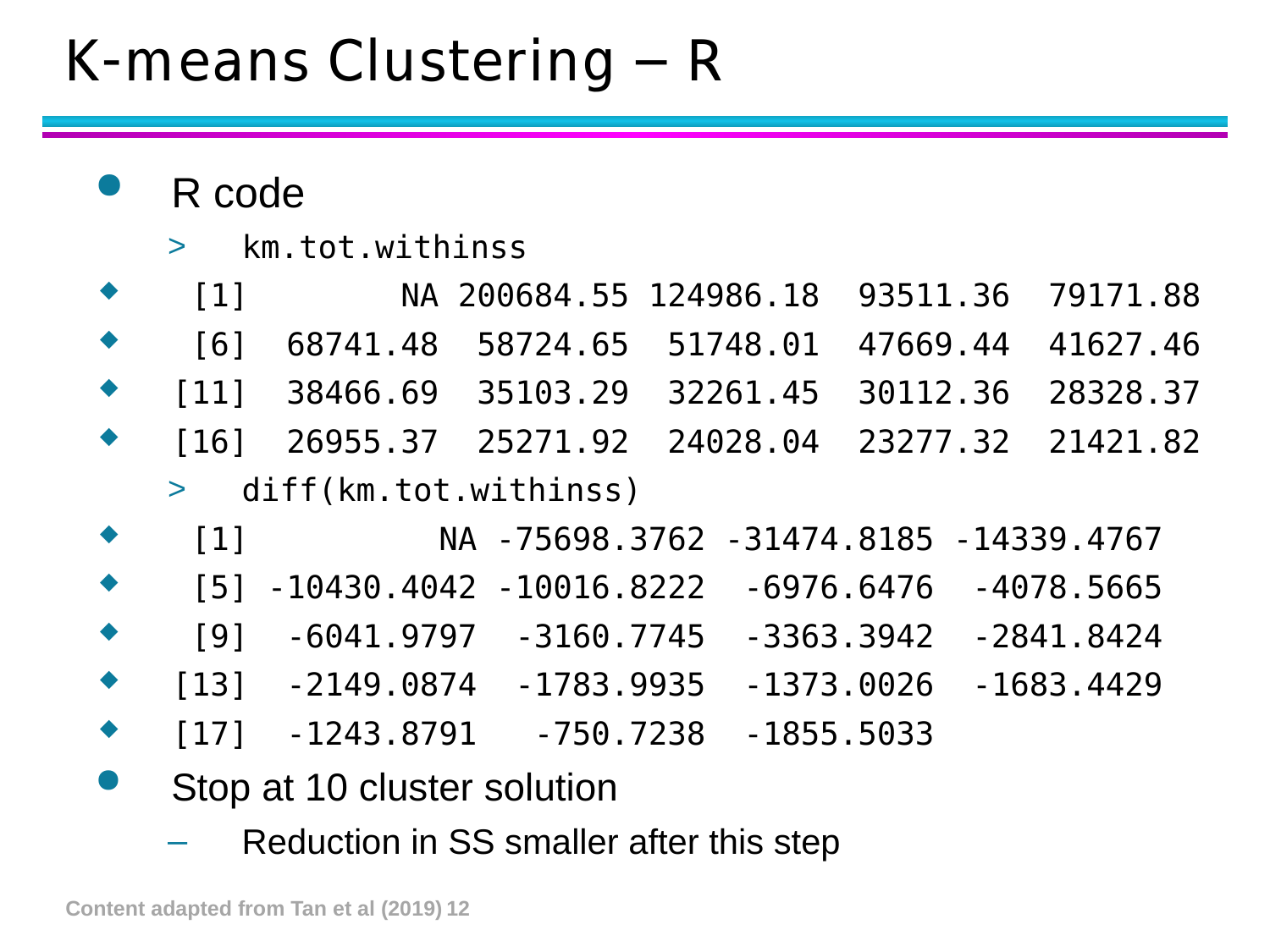

# K-means Clustering – R
R code
km.tot.withinss
 [1]        NA 200684.55 124986.18  93511.36  79171.88
 [6]  68741.48  58724.65  51748.01  47669.44  41627.46
[11]  38466.69  35103.29  32261.45  30112.36  28328.37
[16]  26955.37  25271.92  24028.04  23277.32  21421.82
diff(km.tot.withinss)
 [1]          NA -75698.3762 -31474.8185 -14339.4767
 [5] -10430.4042 -10016.8222  -6976.6476  -4078.5665
 [9]  -6041.9797  -3160.7745  -3363.3942  -2841.8424
[13]  -2149.0874  -1783.9935  -1373.0026  -1683.4429
[17]  -1243.8791   -750.7238  -1855.5033
Stop at 10 cluster solution
Reduction in SS smaller after this step